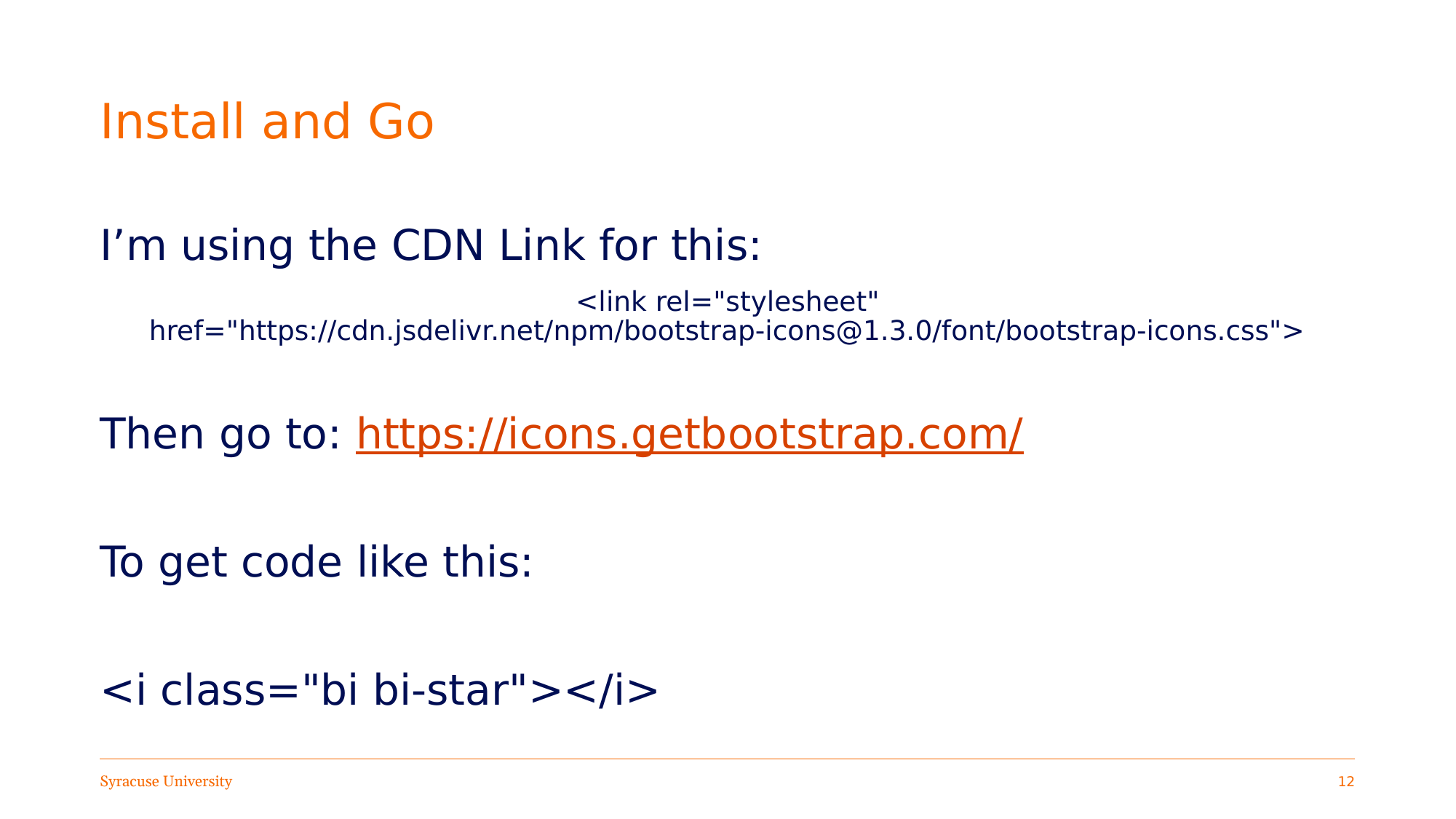

# Install and Go
I’m using the CDN Link for this:
<link rel="stylesheet" href="https://cdn.jsdelivr.net/npm/bootstrap-icons@1.3.0/font/bootstrap-icons.css">

Then go to: https://icons.getbootstrap.com/

To get code like this:

<i class="bi bi-star"></i>